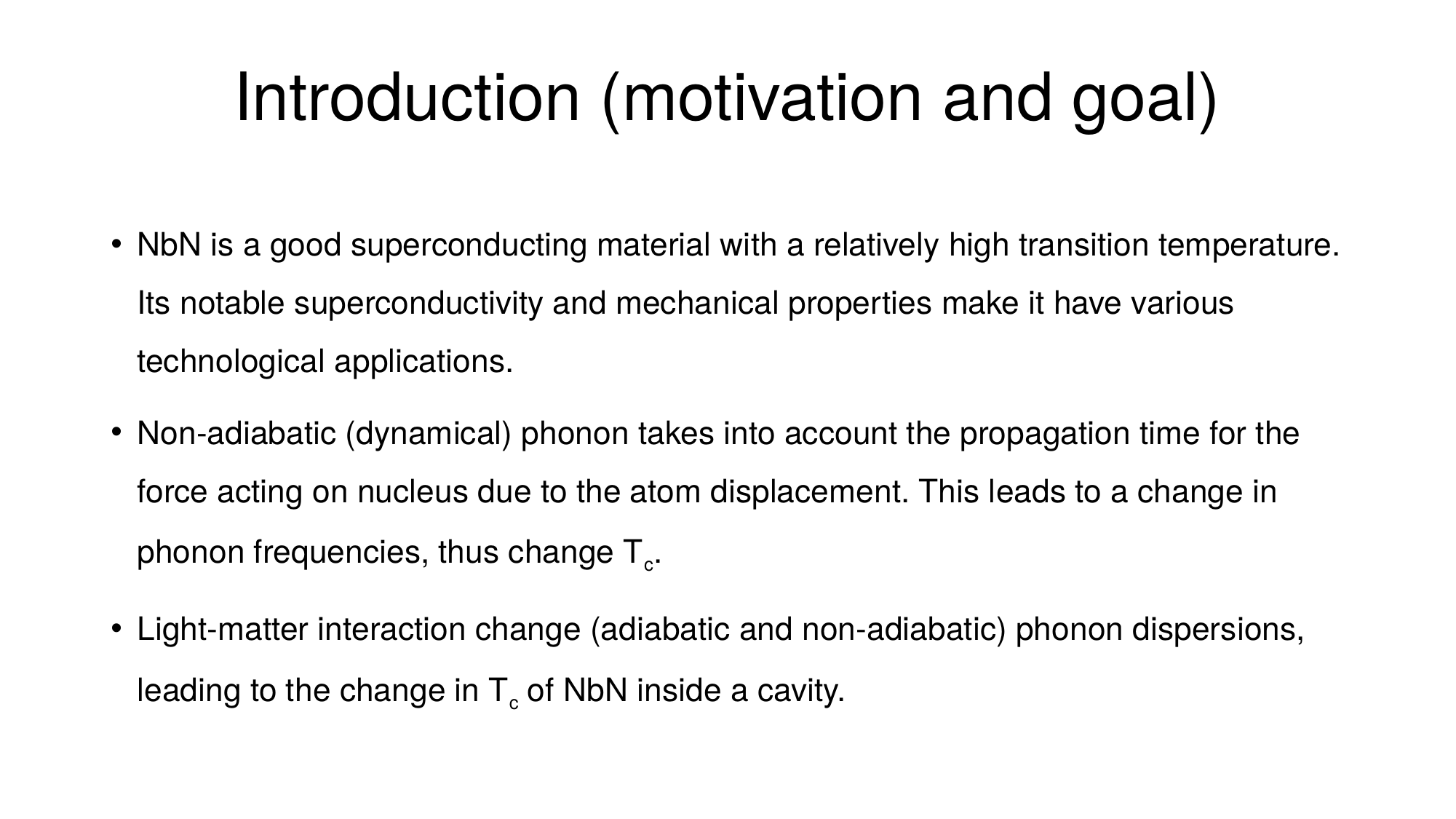

# Introduction (motivation and goal)
NbN is a good superconducting material with a relatively high transition temperature. Its notable superconductivity and mechanical properties make it have various technological applications.
Non-adiabatic (dynamical) phonon takes into account the propagation time for the force acting on nucleus due to the atom displacement. This leads to a change in phonon frequencies, thus change Tc.
Light-matter interaction change (adiabatic and non-adiabatic) phonon dispersions, leading to the change in Tc of NbN inside a cavity.